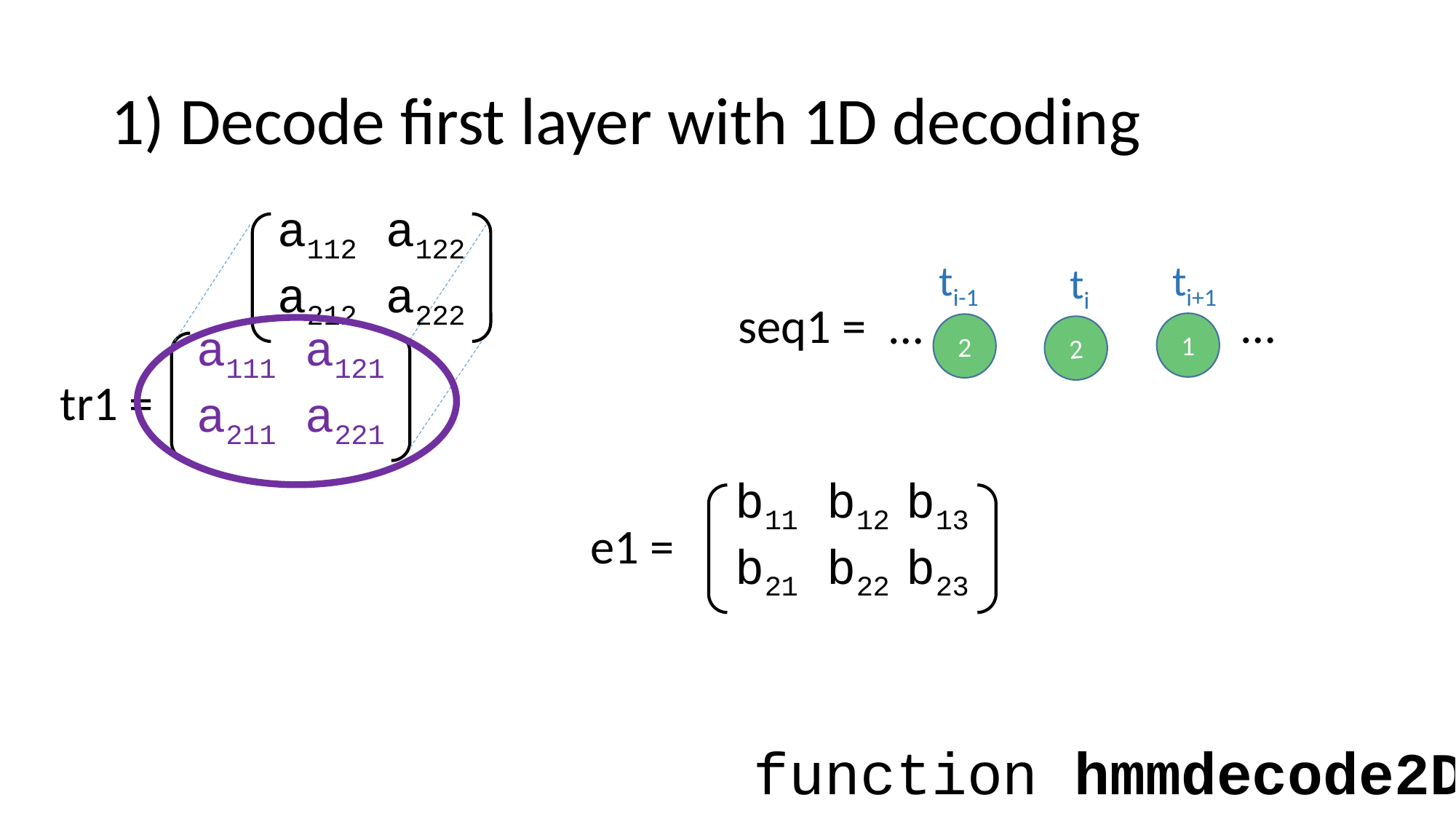

# 1) Decode first layer with 1D decoding
a112 a122
a212 a222
ti-1
ti+1
ti
seq1 =
…
…
1
2
2

a111 a121
a211 a221
tr1 =
b11 b12 b13
b21 b22 b23
e1 =
function hmmdecode2D